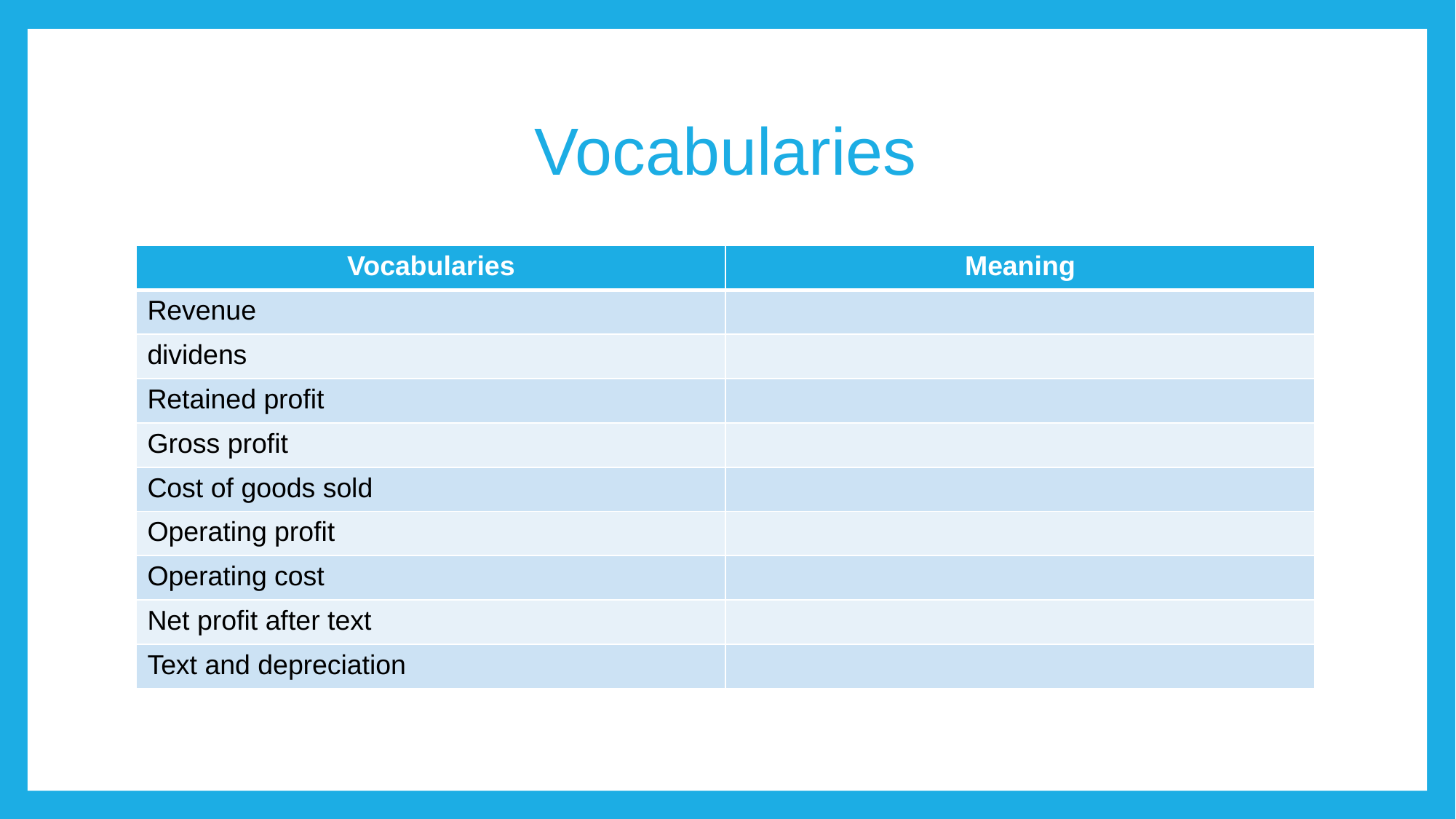

# Vocabularies
| Vocabularies | Meaning |
| --- | --- |
| Revenue |  |
| dividens |  |
| Retained profit |  |
| Gross profit |  |
| Cost of goods sold |  |
| Operating profit |  |
| Operating cost |  |
| Net profit after text |  |
| Text and depreciation |  |